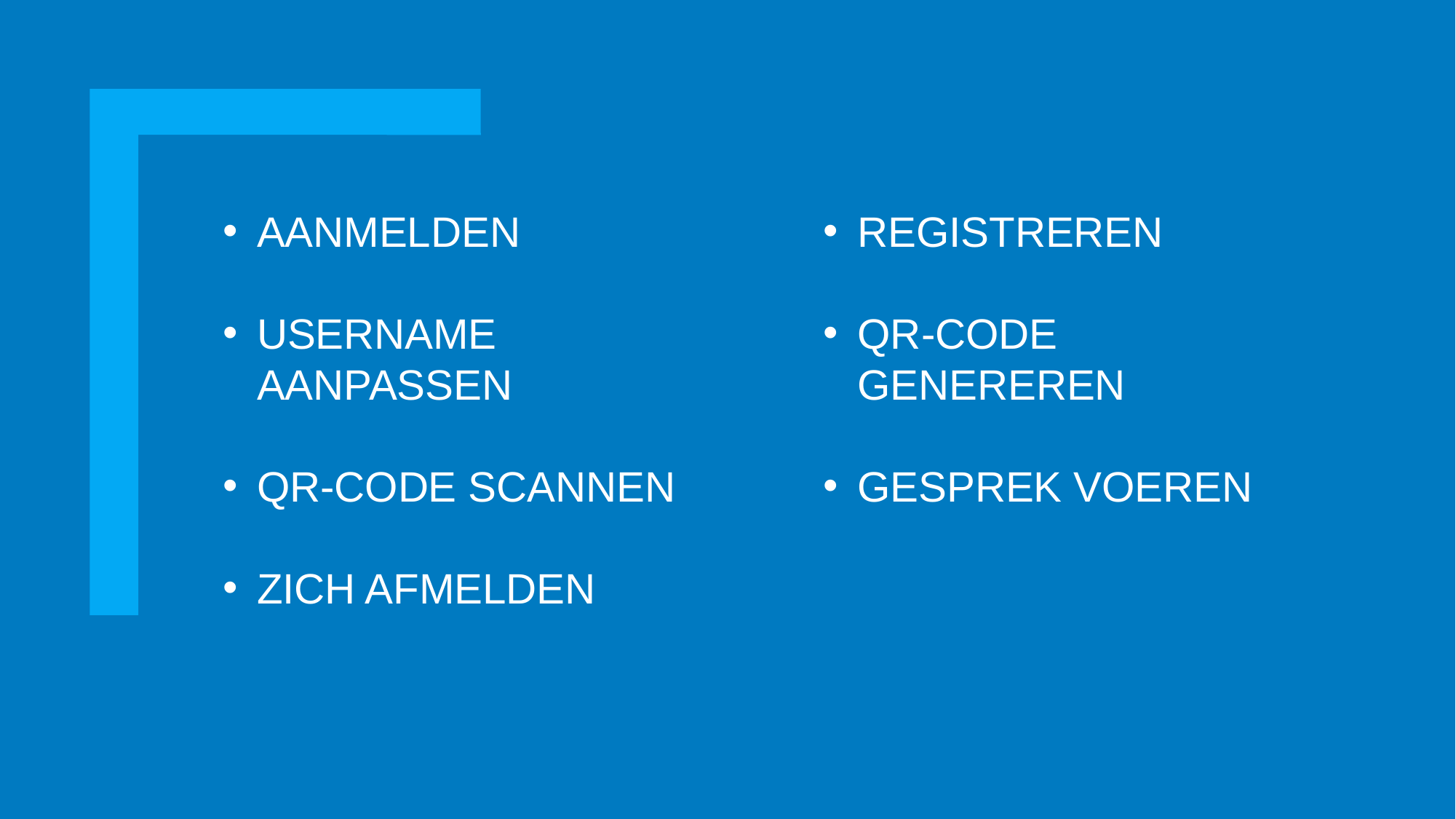

AANMELDEN

USERNAME AANPASSEN

QR-CODE SCANNEN

ZICH AFMELDEN
REGISTREREN

QR-CODE GENEREREN

GESPREK VOEREN